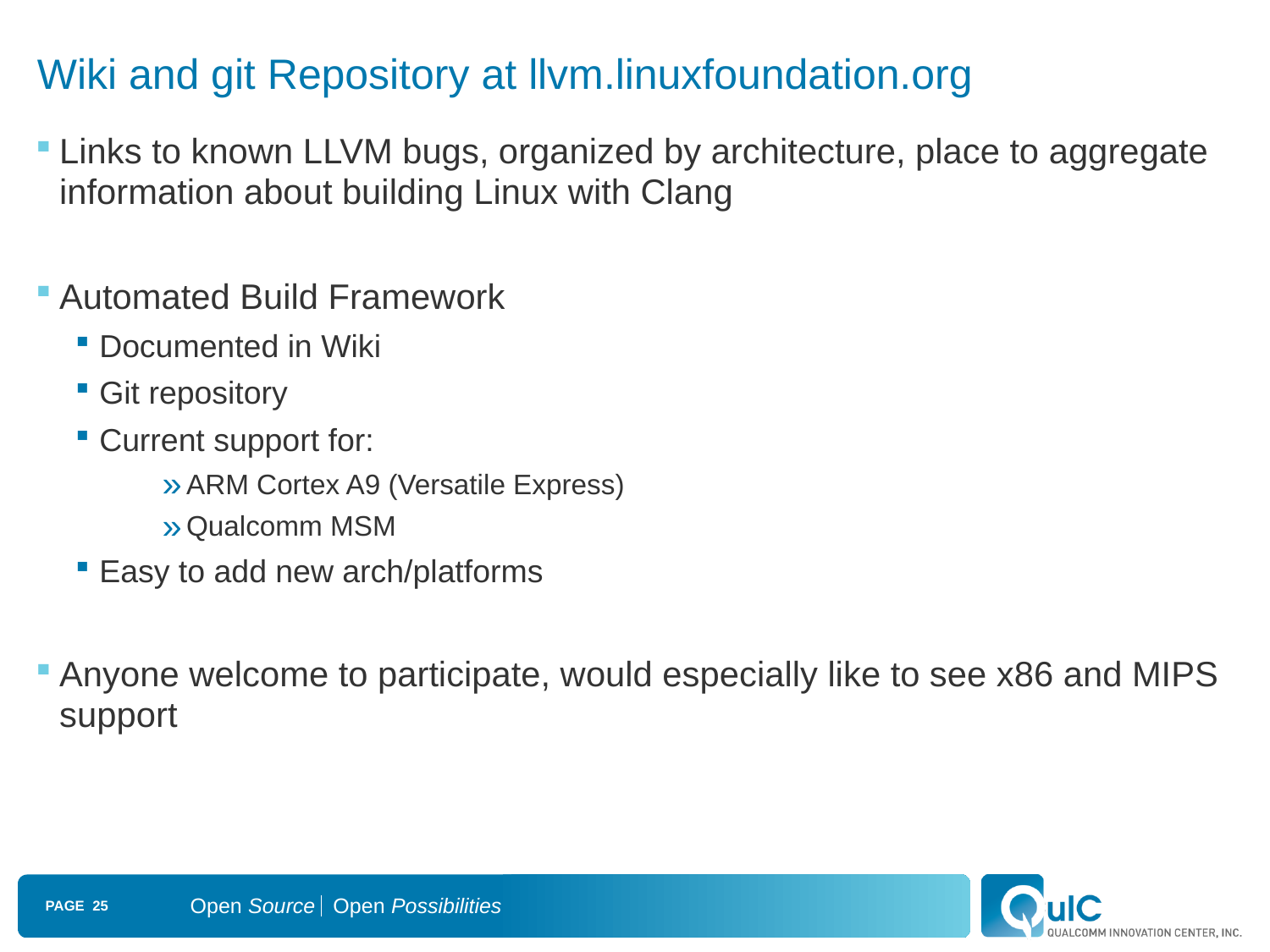

# Wiki and git Repository at llvm.linuxfoundation.org
Links to known LLVM bugs, organized by architecture, place to aggregate information about building Linux with Clang

Automated Build Framework
Documented in Wiki
Git repository
Current support for:
ARM Cortex A9 (Versatile Express)
Qualcomm MSM
Easy to add new arch/platforms

Anyone welcome to participate, would especially like to see x86 and MIPS support